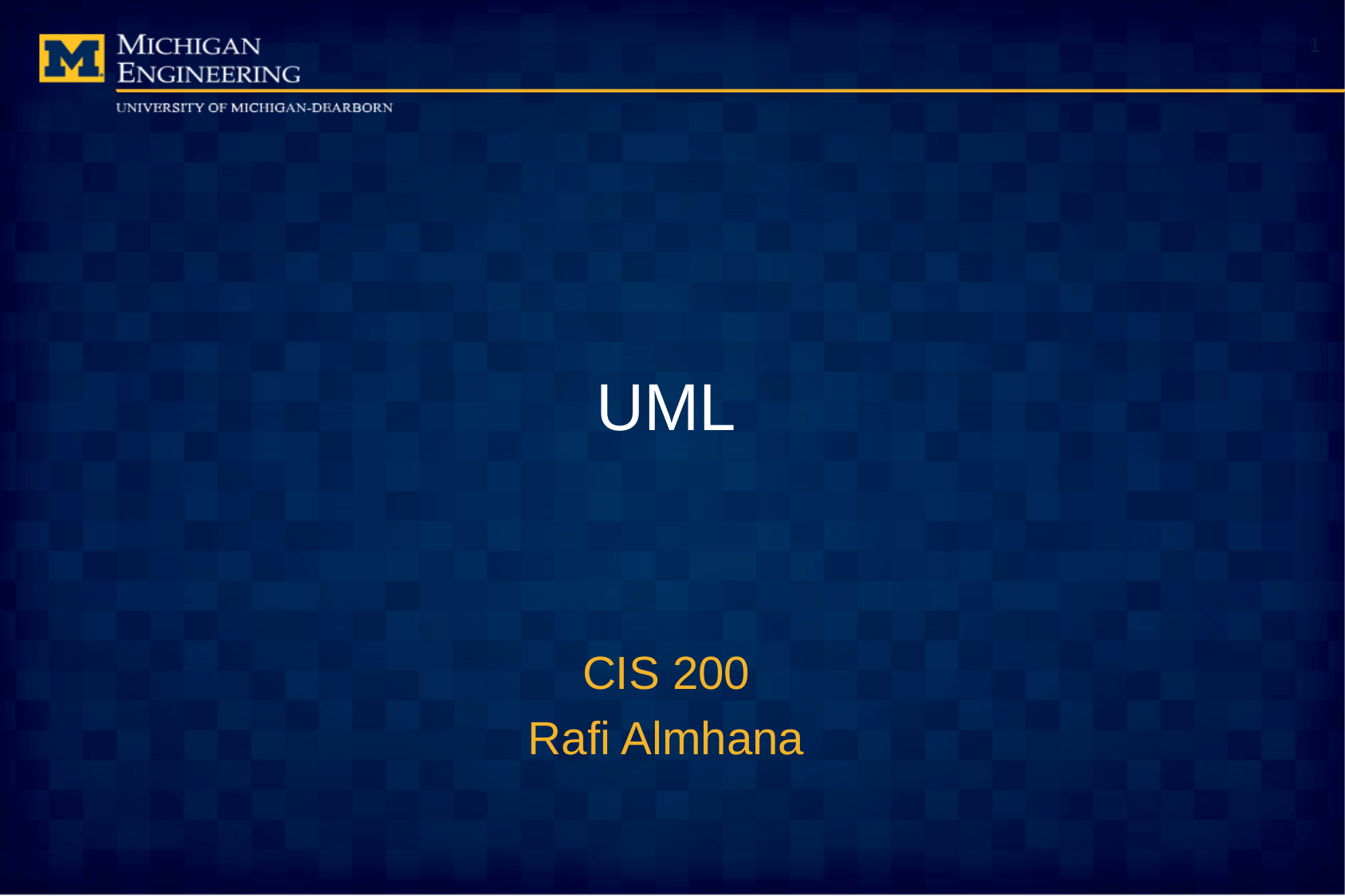

1
# UML
CIS 200
Rafi Almhana